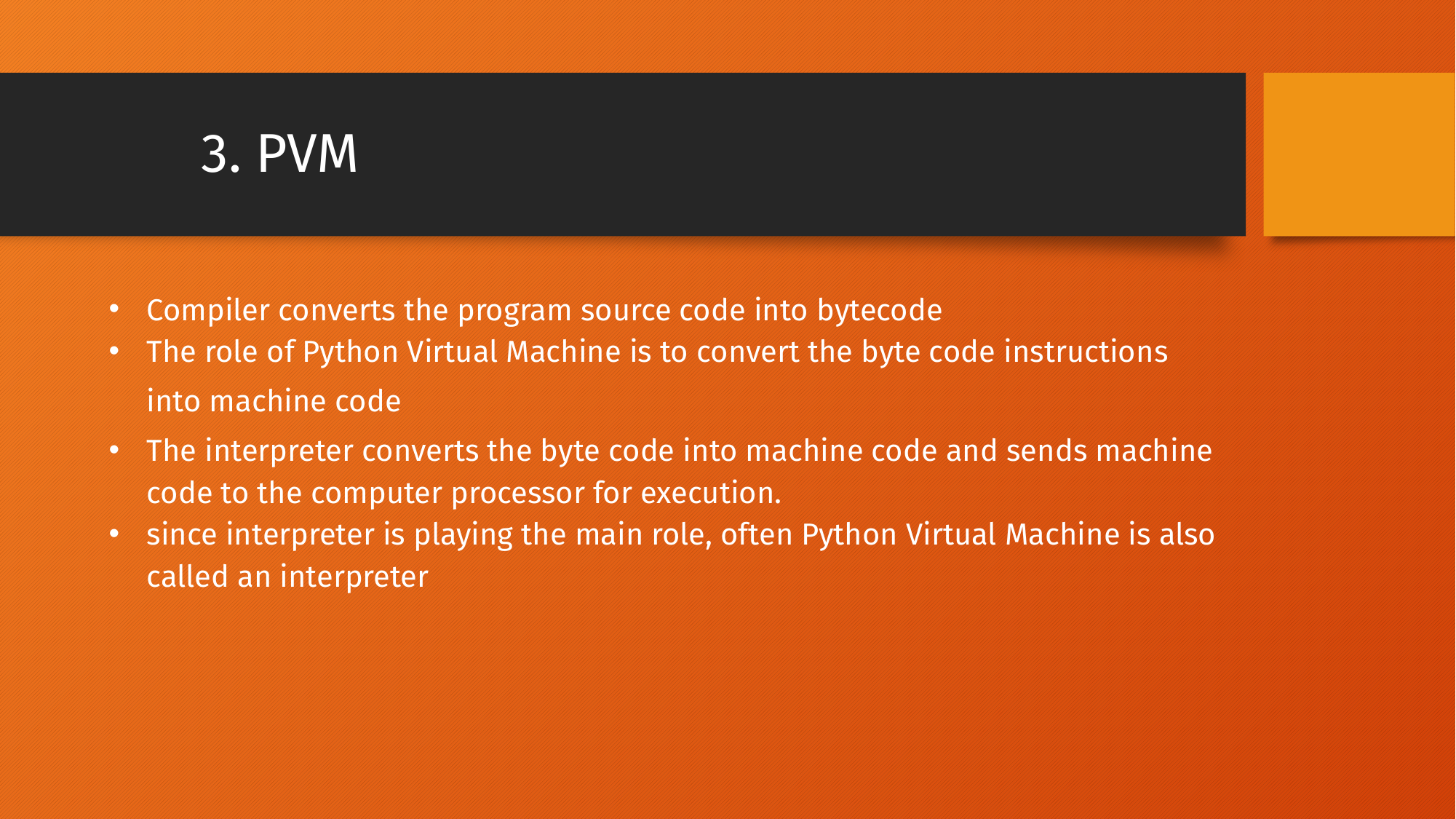

# 3. PVM
Compiler converts the program source code into bytecode
The role of Python Virtual Machine is to convert the byte code instructions
into machine code
The interpreter converts the byte code into machine code and sends machine code to the computer processor for execution.
since interpreter is playing the main role, often Python Virtual Machine is also called an interpreter